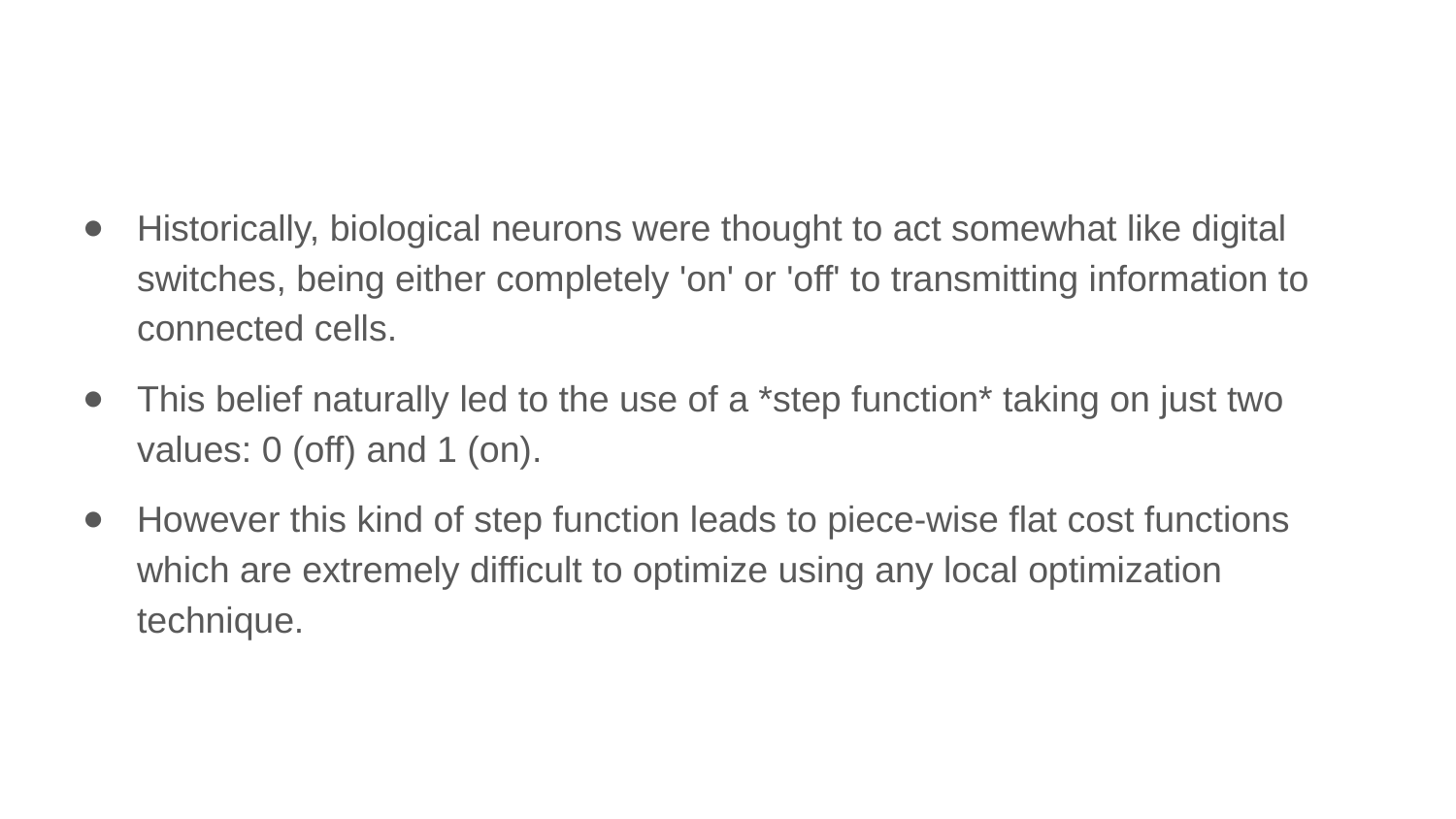

Historically, biological neurons were thought to act somewhat like digital switches, being either completely 'on' or 'off' to transmitting information to connected cells.
This belief naturally led to the use of a *step function* taking on just two values: 0 (off) and 1 (on).
However this kind of step function leads to piece-wise flat cost functions which are extremely difficult to optimize using any local optimization technique.